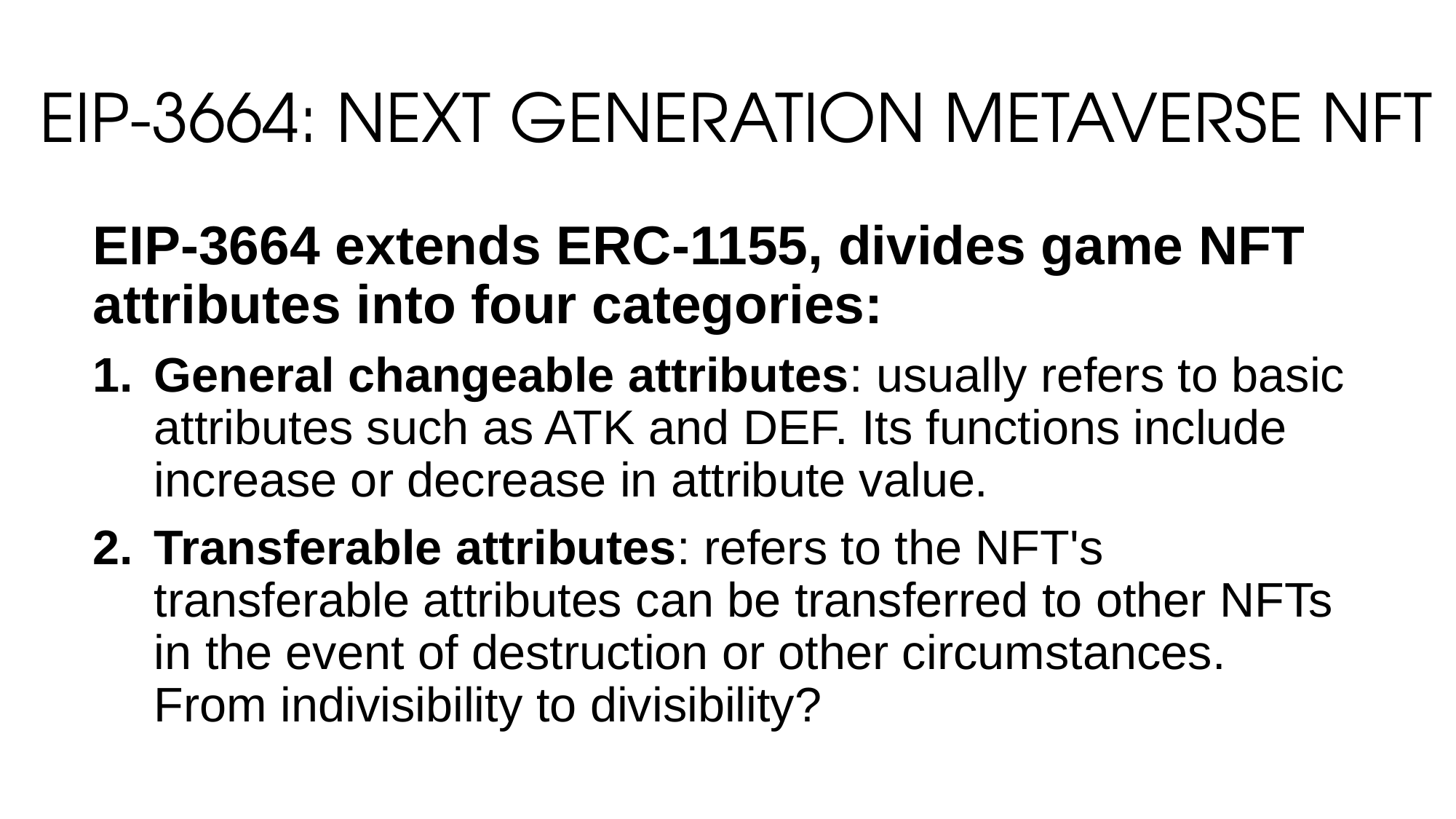

# EIP-3664: Next generation metaverse NFT
EIP-3664 extends ERC-1155, divides game NFT attributes into four categories:
General changeable attributes: usually refers to basic attributes such as ATK and DEF. Its functions include increase or decrease in attribute value.
Transferable attributes: refers to the NFT's transferable attributes can be transferred to other NFTs in the event of destruction or other circumstances.
From indivisibility to divisibility?